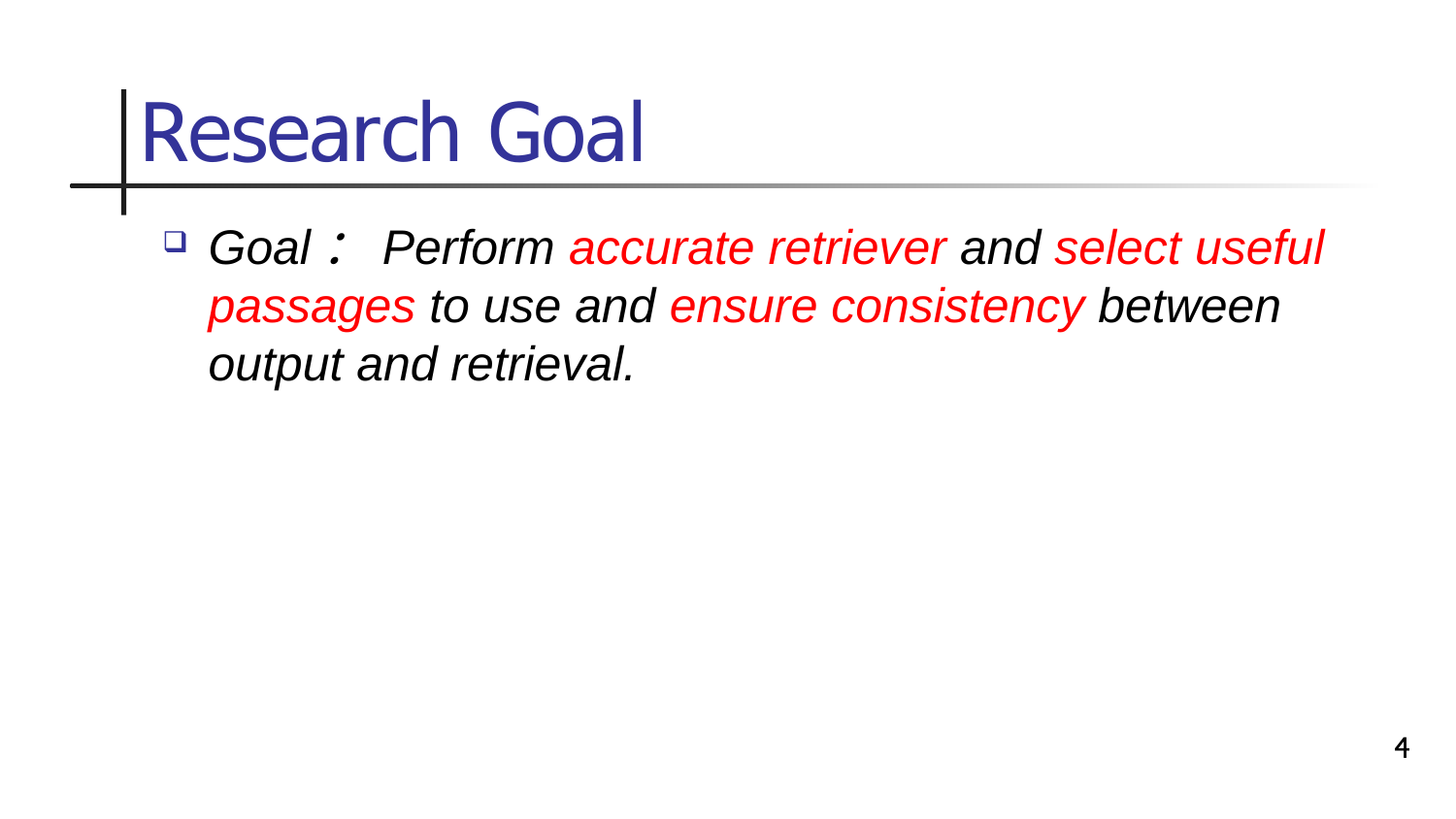

# Research Goal
Goal：Perform accurate retriever and select useful passages to use and ensure consistency between output and retrieval.
4